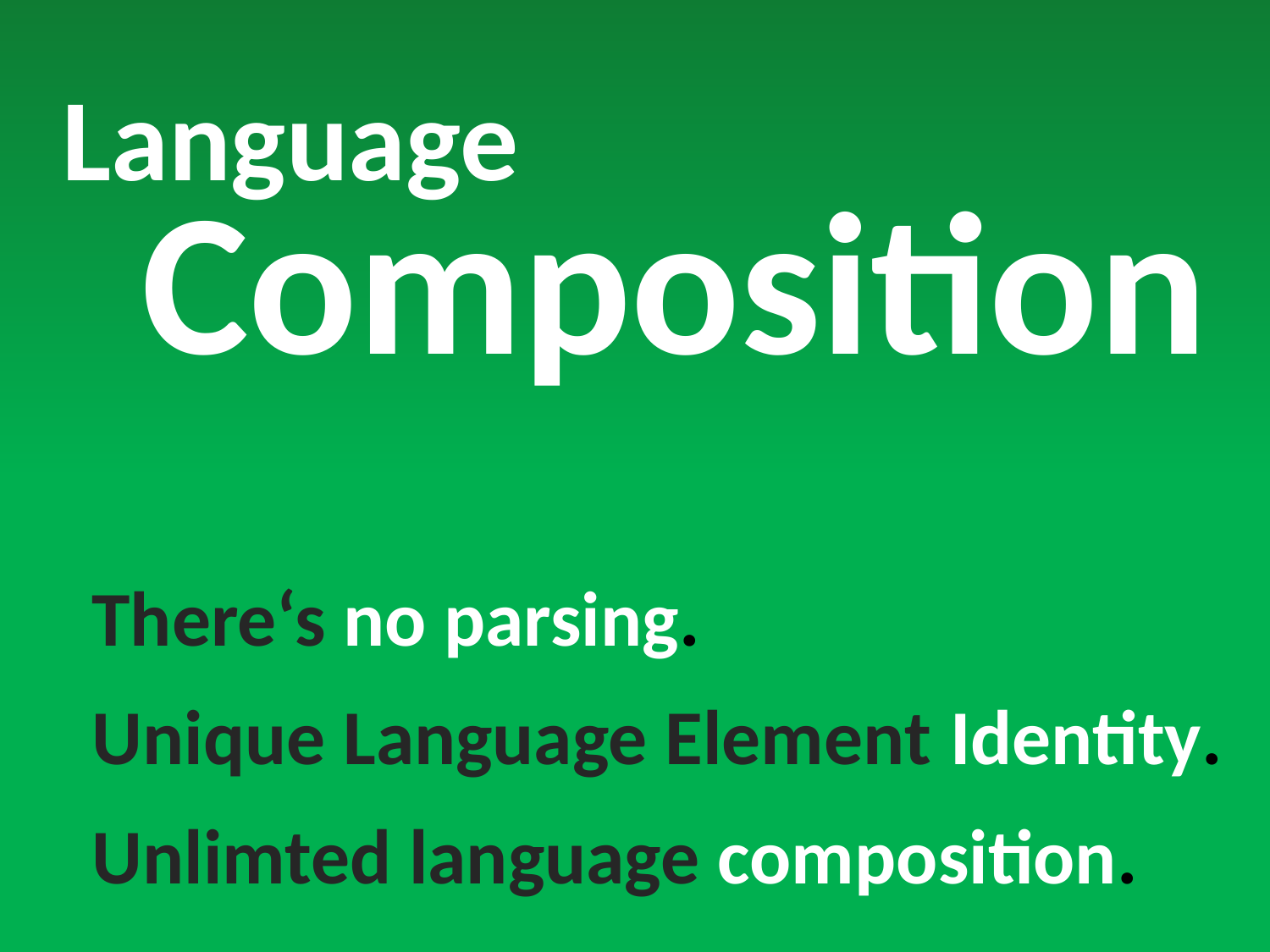

Language
Composition
There‘s no parsing.
Unique Language Element Identity.
Unlimted language composition.